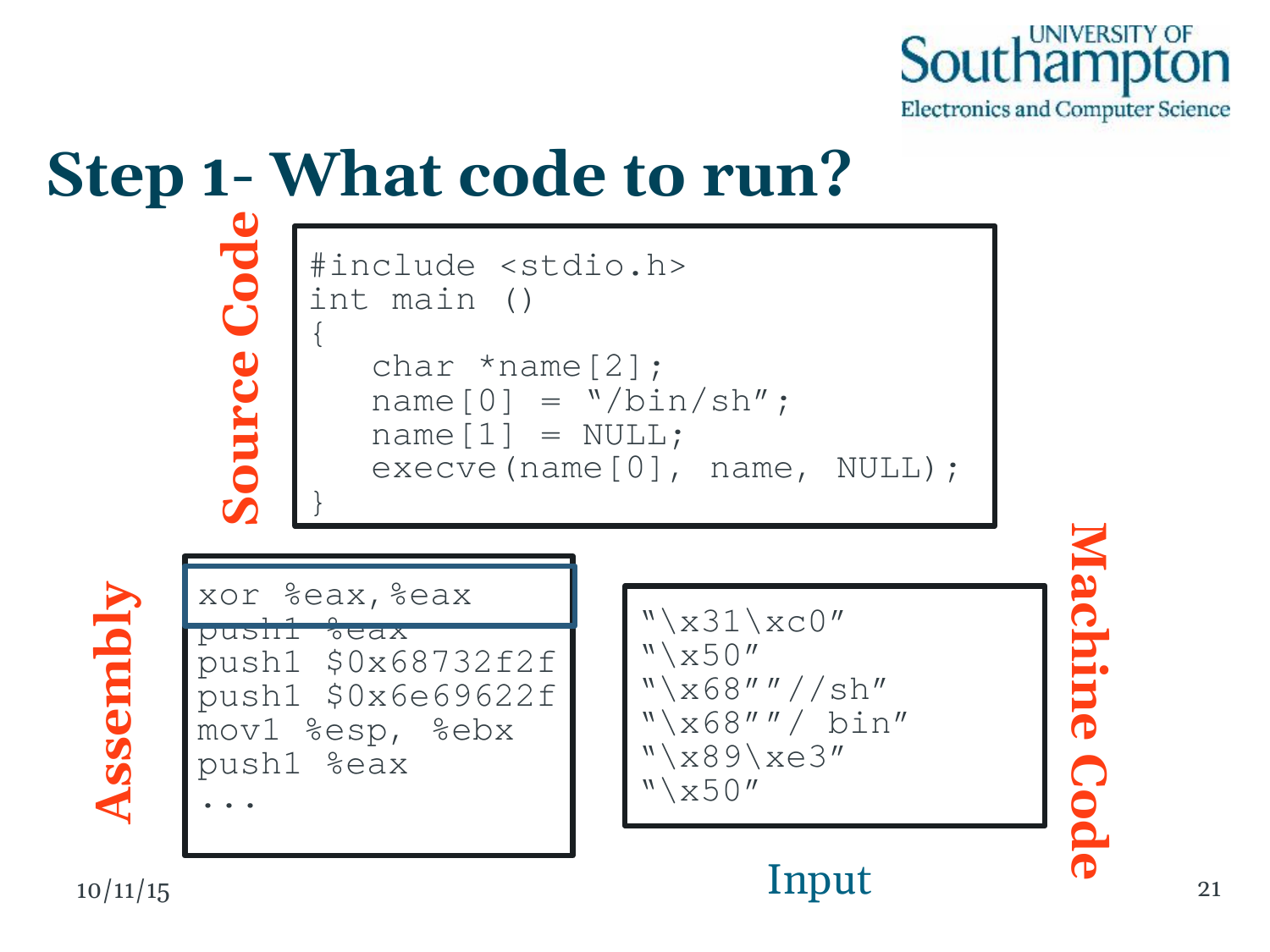

# Step 1- What code to run?

#include <stdio.h>
int main ()
{
   char *name[2];
   name[0] = “/bin/sh”;
   name[1] = NULL;
   execve(name[0], name, NULL);
}

Source Code

xor %eax,%eax
push1 %eax
push1 $0x68732f2f
push1 $0x6e69622f
mov1 %esp, %ebx
push1 %eax
...

“\x31\xc0”
“\x50”
“\x68””//sh”
“\x68””/ bin”
“\x89\xe3”
“\x50”

Machine Code
Assembly
Input
21
10/11/15